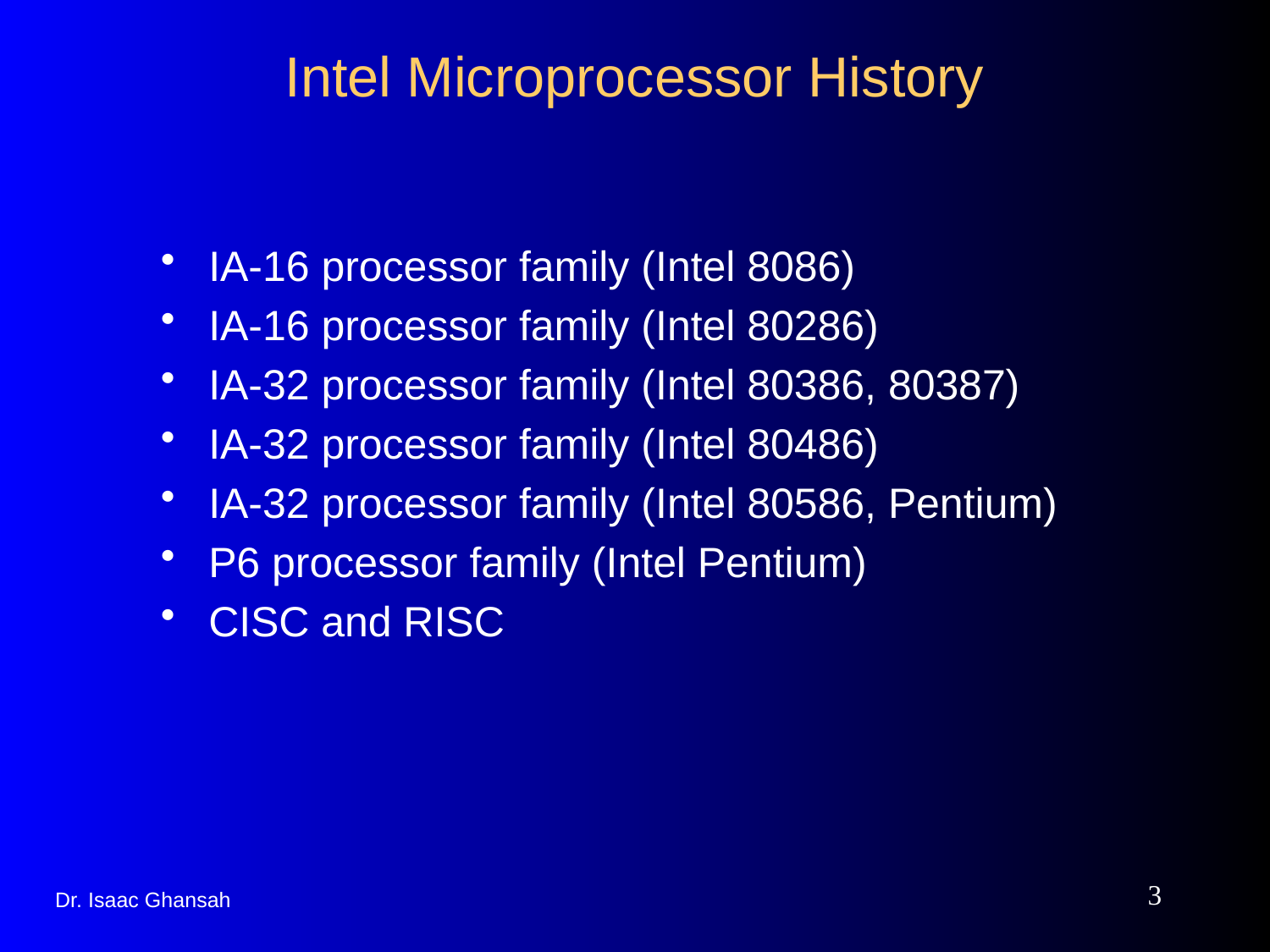

# Intel Microprocessor History
IA-16 processor family (Intel 8086)
IA-16 processor family (Intel 80286)
IA-32 processor family (Intel 80386, 80387)
IA-32 processor family (Intel 80486)
IA-32 processor family (Intel 80586, Pentium)
P6 processor family (Intel Pentium)
CISC and RISC

3
Dr. Isaac Ghansah